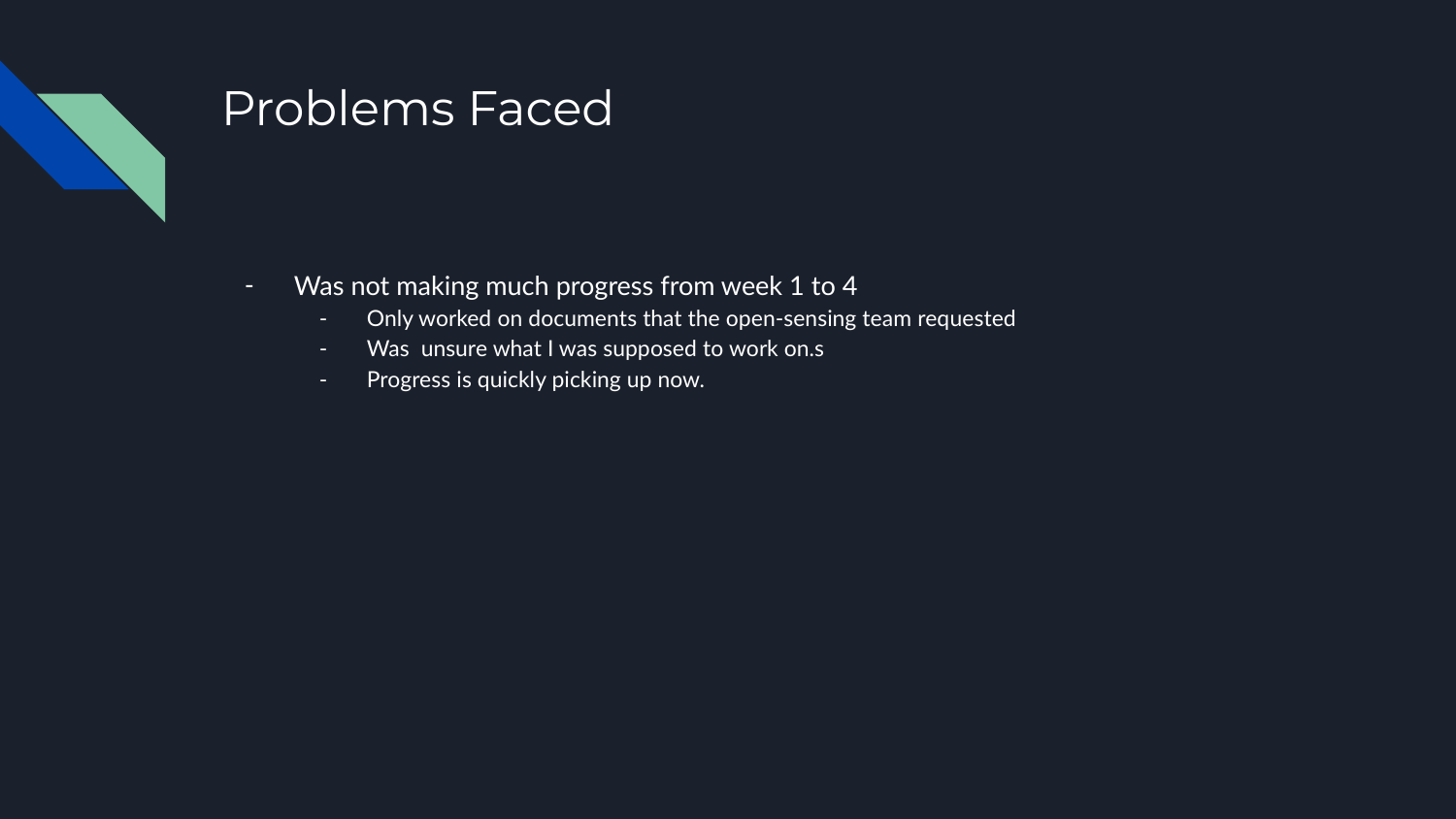

# Problems Faced
Was not making much progress from week 1 to 4
Only worked on documents that the open-sensing team requested
Was  unsure what I was supposed to work on.s
Progress is quickly picking up now.